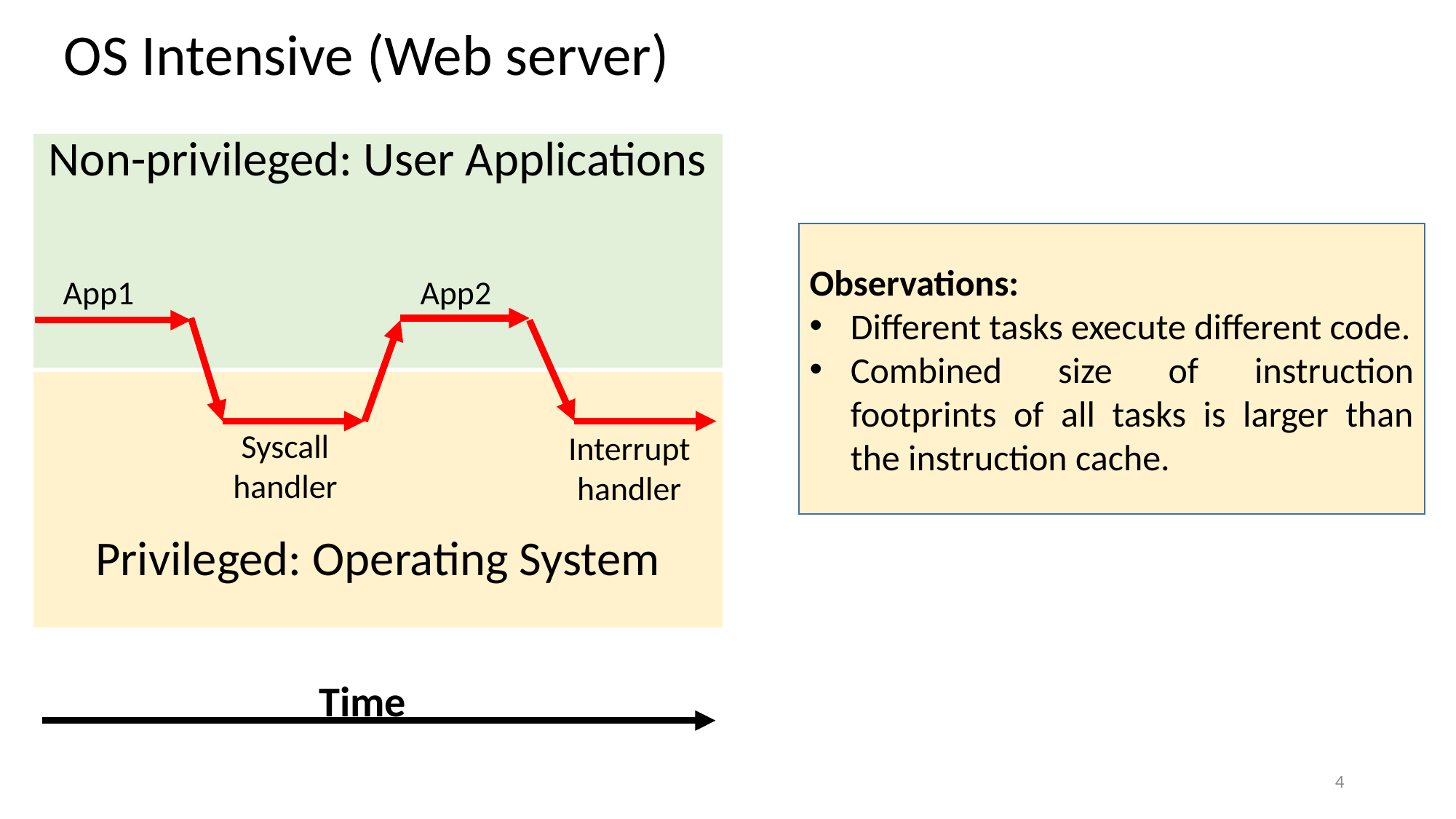

# OS Intensive (Web server)
| Non-privileged: User Applications |
| --- |
| Privileged: Operating System |
Observations:
Different tasks execute different code.
Combined size of instruction footprints of all tasks is larger than the instruction cache.
App1
App2
Syscall
handler
Interrupt
handler
Time
4